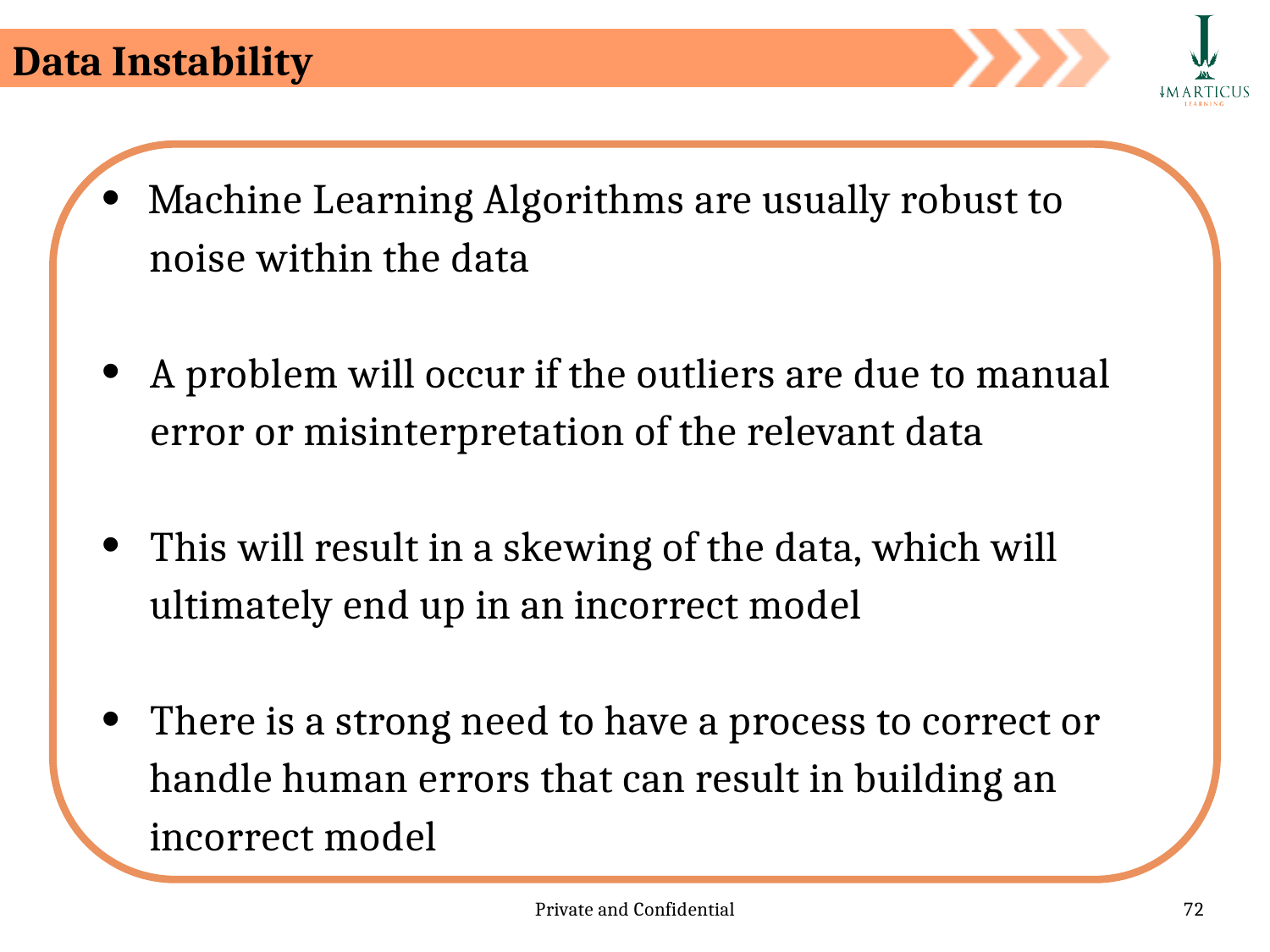

Data Instability
Machine Learning Algorithms are usually robust to noise within the data

A problem will occur if the outliers are due to manual error or misinterpretation of the relevant data

This will result in a skewing of the data, which will ultimately end up in an incorrect model

There is a strong need to have a process to correct or handle human errors that can result in building an incorrect model